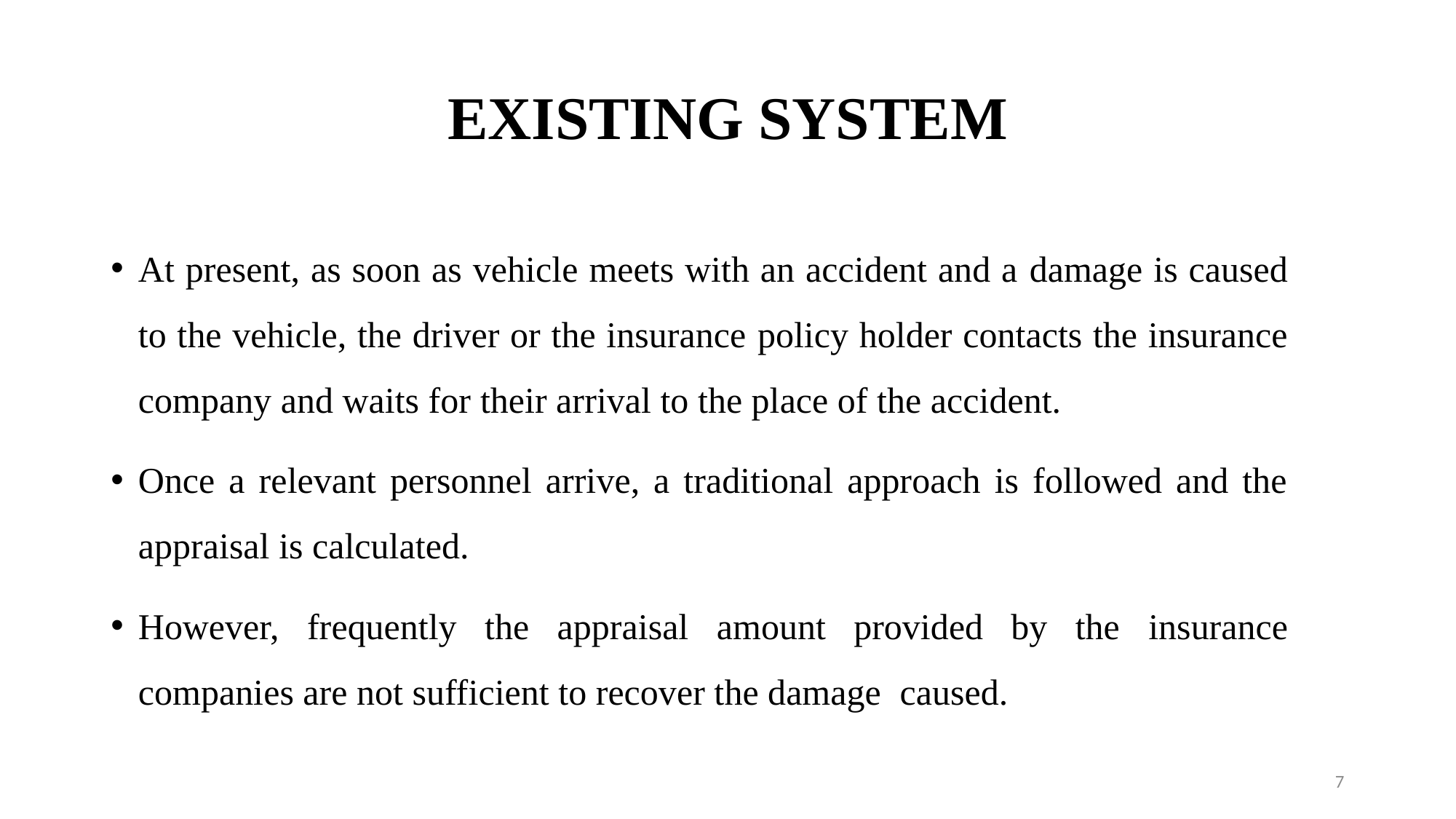

# EXISTING SYSTEM
At present, as soon as vehicle meets with an accident and a damage is caused to the vehicle, the driver or the insurance policy holder contacts the insurance company and waits for their arrival to the place of the accident.
Once a relevant personnel arrive, a traditional approach is followed and the appraisal is calculated.
However, frequently the appraisal amount provided by the insurance companies are not sufficient to recover the damage  caused.

7